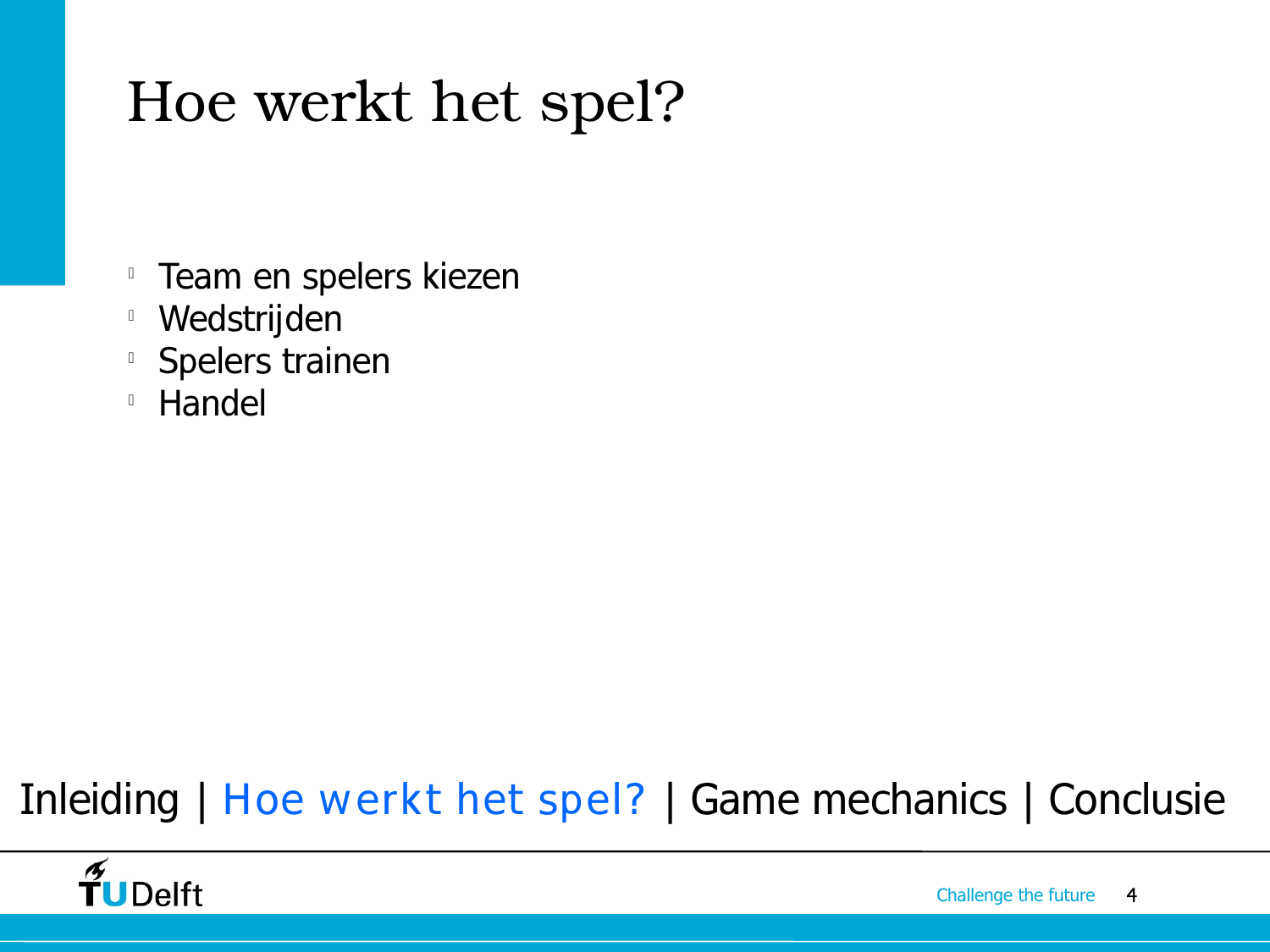

Hoe werkt het spel?
Team en spelers kiezen
Wedstrijden
Spelers trainen
Handel
Inleiding | Hoe werkt het spel? | Game mechanics | Conclusie